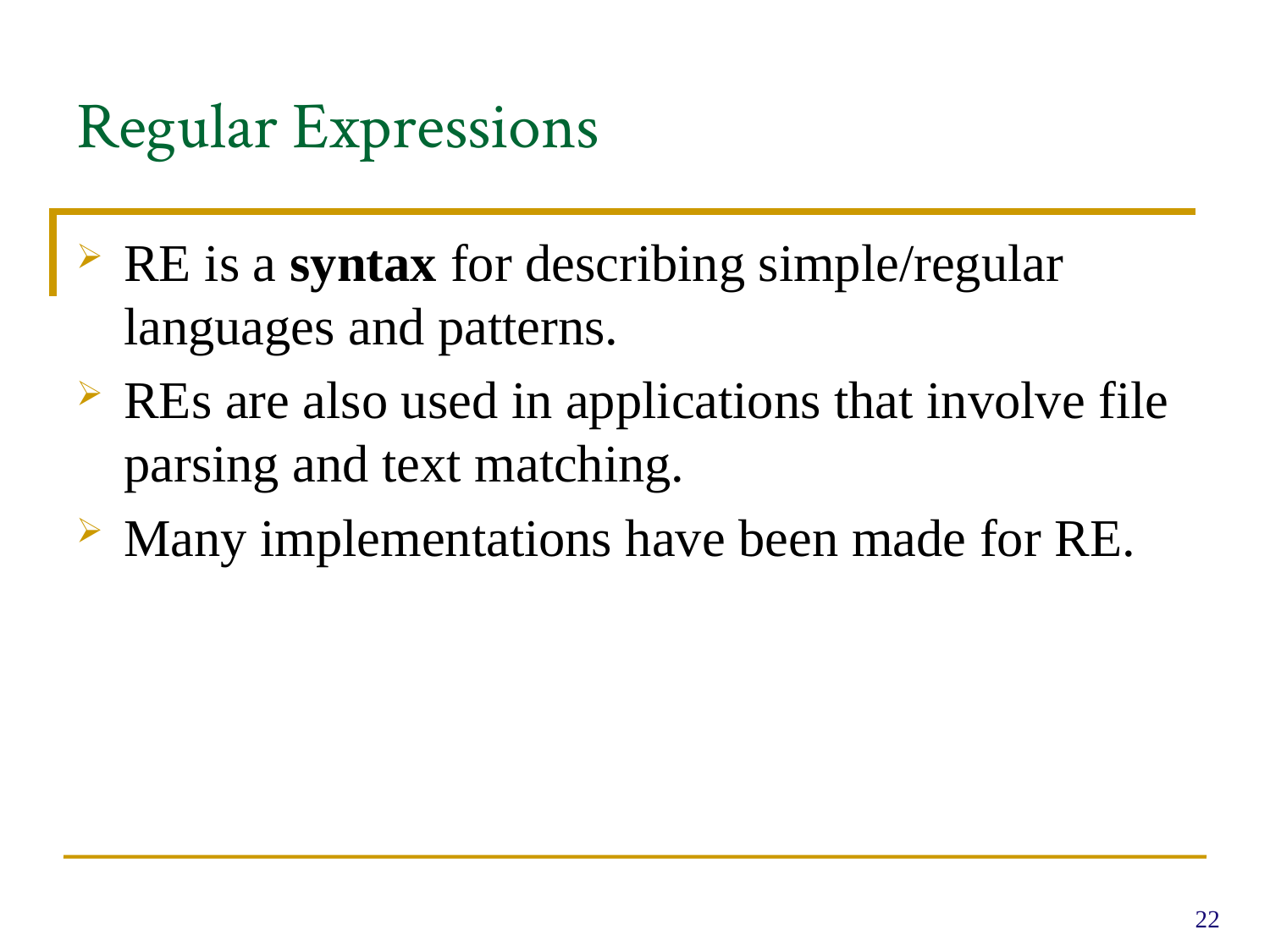

# Regular Expressions
RE is a syntax for describing simple/regular languages and patterns.
REs are also used in applications that involve file parsing and text matching.
Many implementations have been made for RE.
22